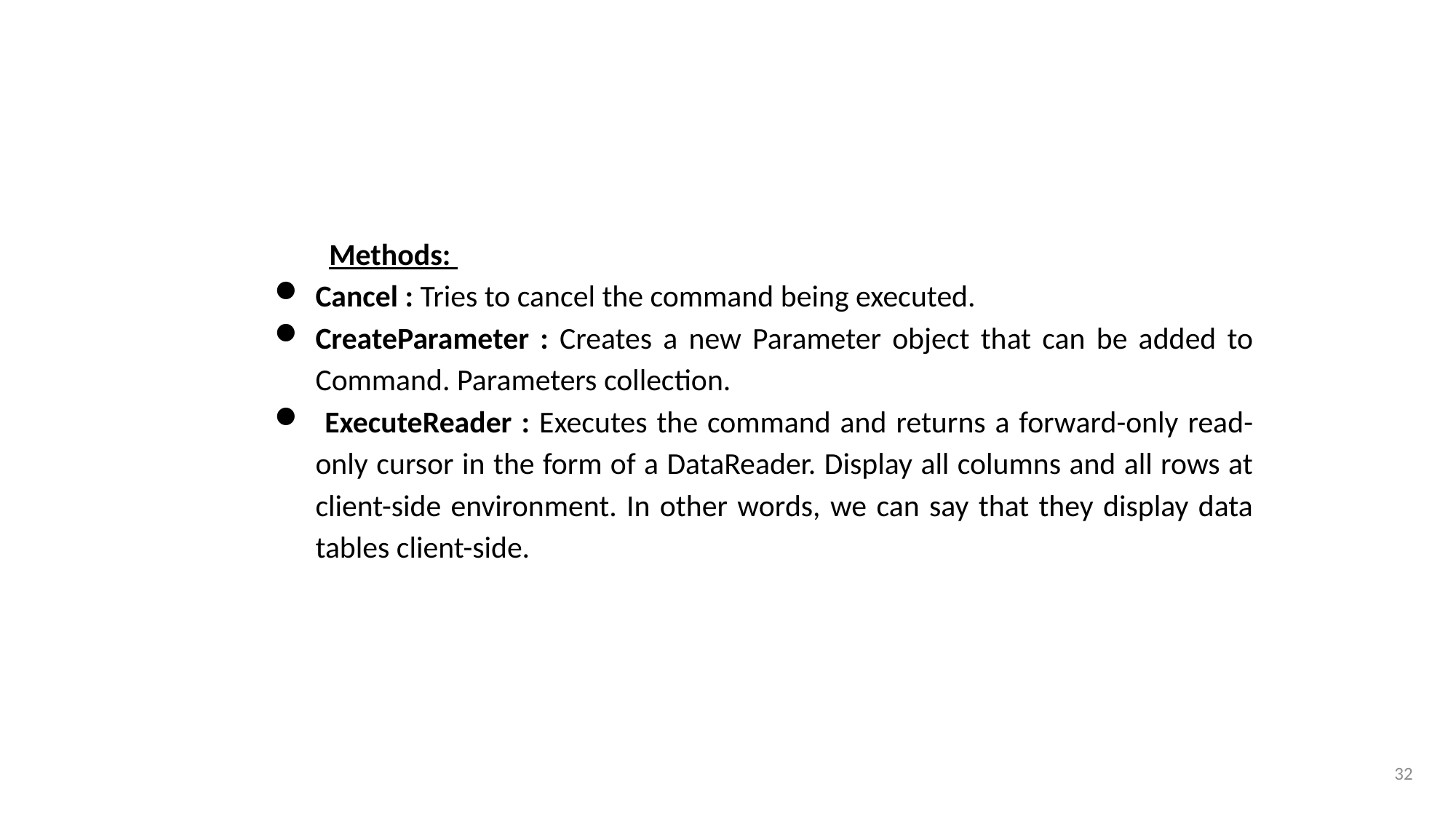

#
Methods:
Cancel : Tries to cancel the command being executed.
CreateParameter : Creates a new Parameter object that can be added to Command. Parameters collection.
 ExecuteReader : Executes the command and returns a forward-only read-only cursor in the form of a DataReader. Display all columns and all rows at client-side environment. In other words, we can say that they display data tables client-side.

32